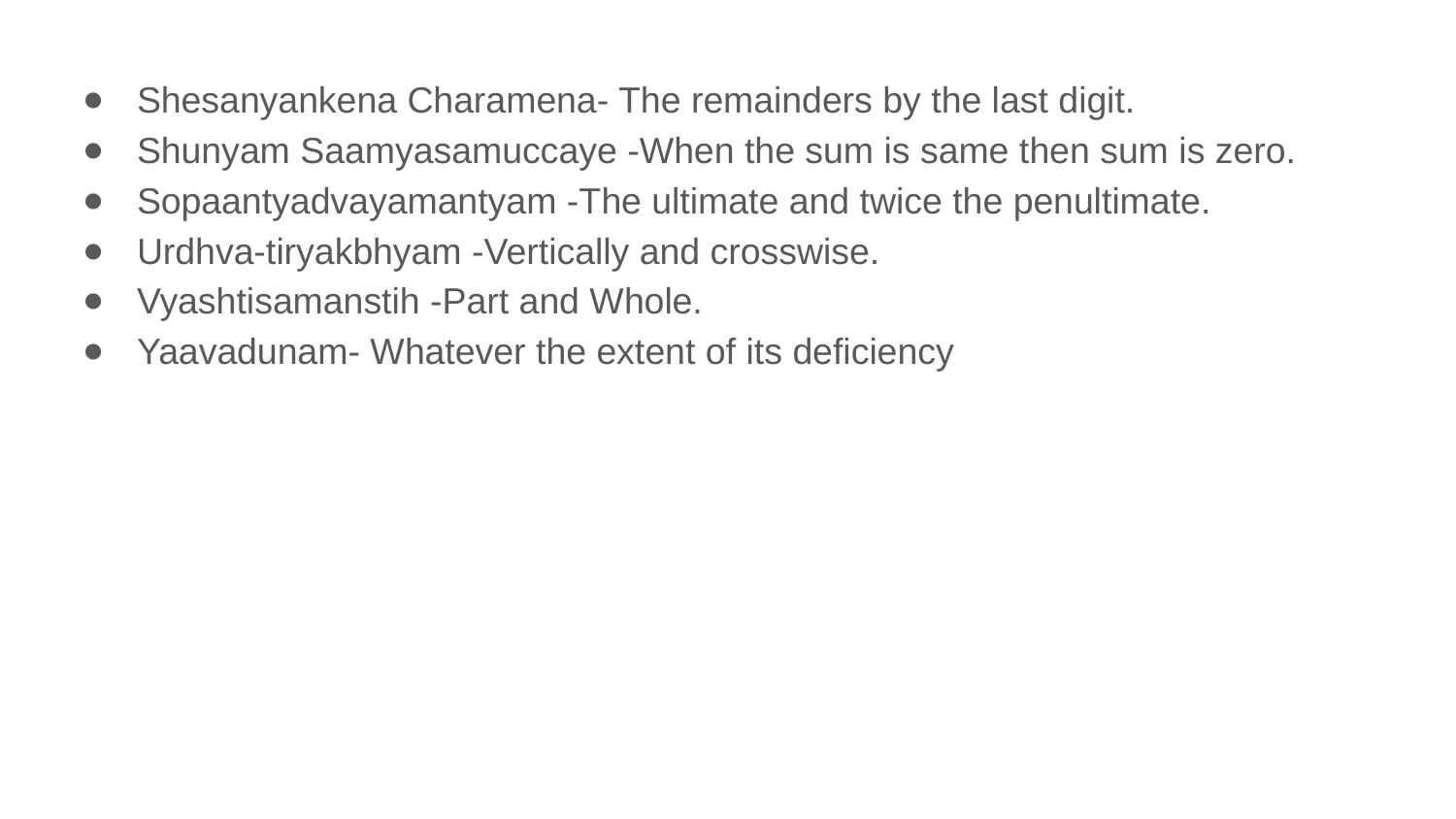

Shesanyankena Charamena- The remainders by the last digit.
Shunyam Saamyasamuccaye -When the sum is same then sum is zero.
Sopaantyadvayamantyam -The ultimate and twice the penultimate.
Urdhva-tiryakbhyam -Vertically and crosswise.
Vyashtisamanstih -Part and Whole.
Yaavadunam- Whatever the extent of its deficiency